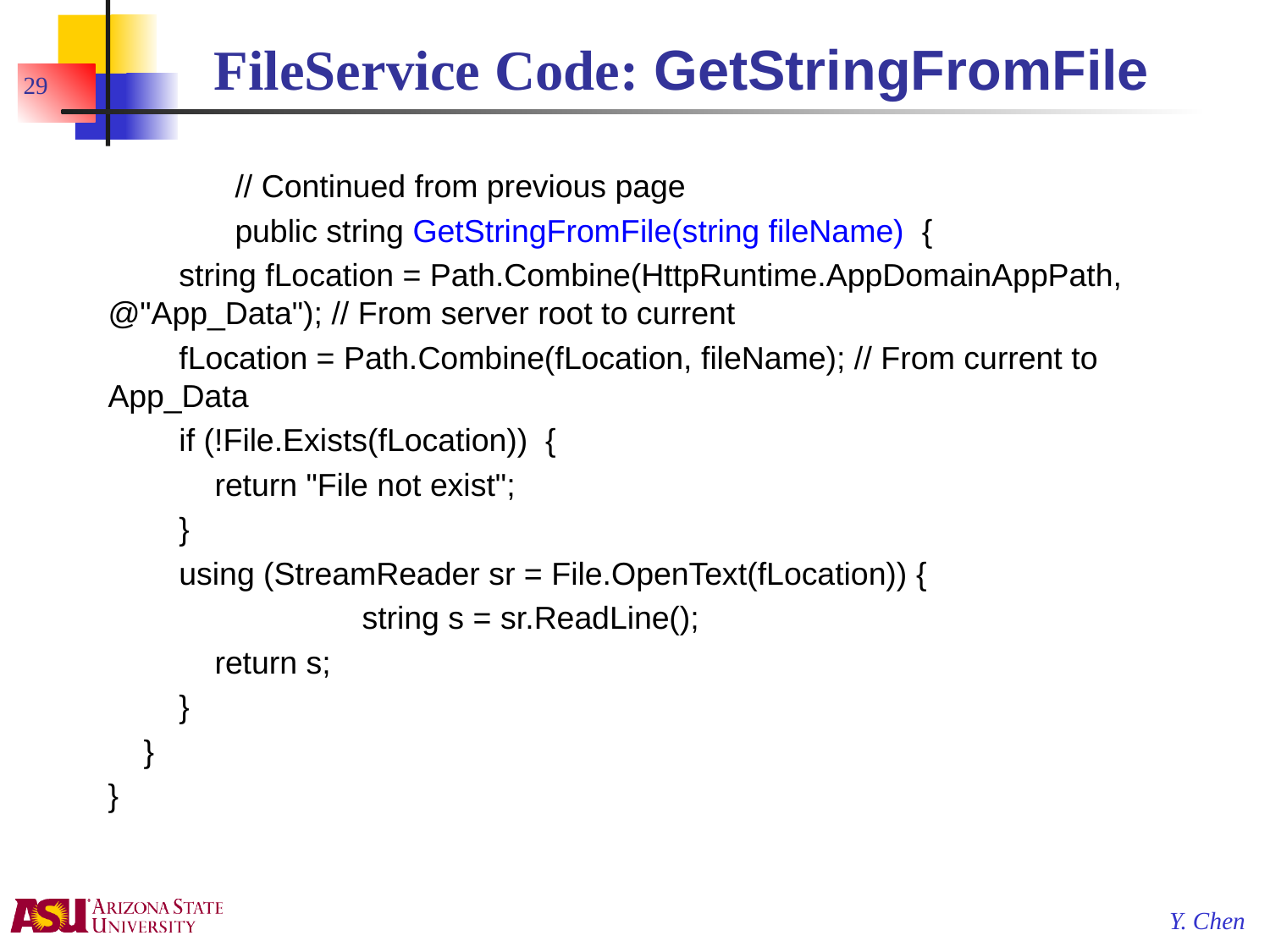

# FileService Code: GetStringFromFile
29
	// Continued from previous page
	public string GetStringFromFile(string fileName)  {
        string fLocation = Path.Combine(HttpRuntime.AppDomainAppPath, @"App_Data"); // From server root to current
        fLocation = Path.Combine(fLocation, fileName); // From current to App_Data
        if (!File.Exists(fLocation))  {
            return "File not exist";
        }
        using (StreamReader sr = File.OpenText(fLocation)) {
		string s = sr.ReadLine();
            return s;
        }
    }
}